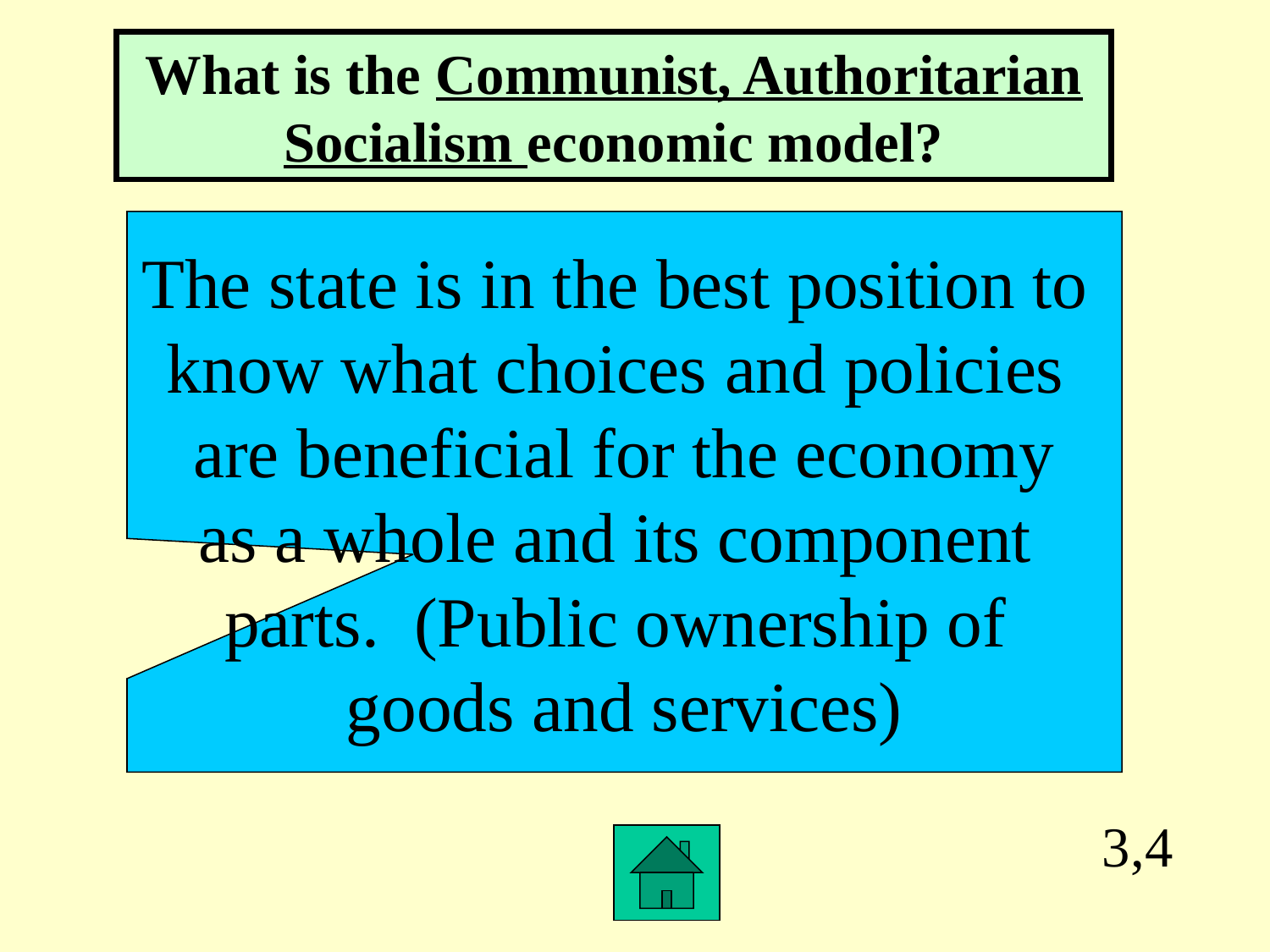

What is the Communist, Authoritarian Socialism economic model?
The state is in the best position to
know what choices and policies
are beneficial for the economy
as a whole and its component
parts.  (Public ownership of
goods and services)
3,4